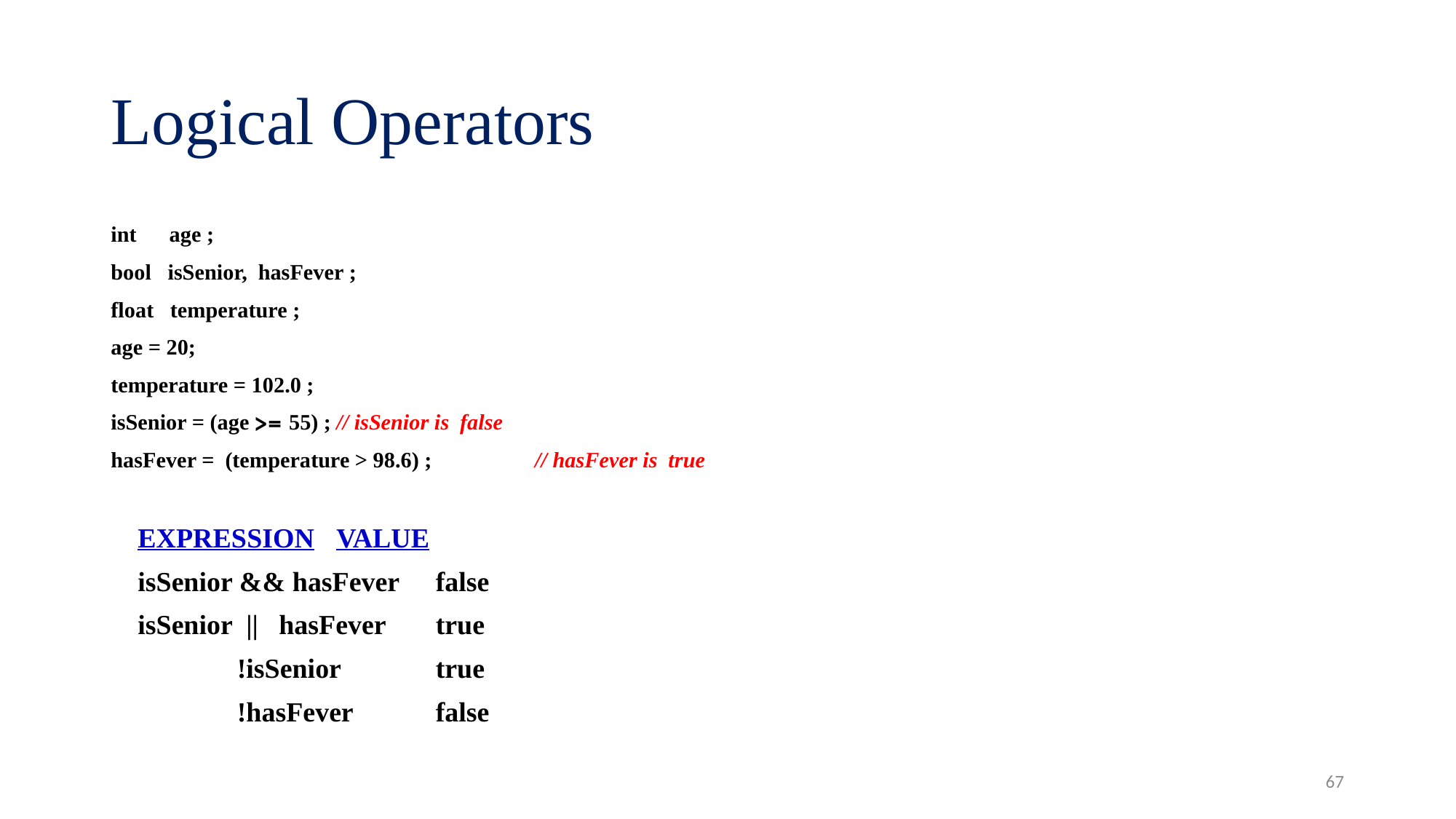

# Logical Operators
int      age ;
bool   isSenior,  hasFever ;
float   temperature ;
age = 20;
temperature = 102.0 ;
isSenior = (age >= 55) ;		// isSenior is  false
hasFever =  (temperature > 98.6) ;    	// hasFever is  true

		EXPRESSION			VALUE
		isSenior && hasFever 		false
		isSenior  ||   hasFever 		true
    		!isSenior			true
    		!hasFever			false
67